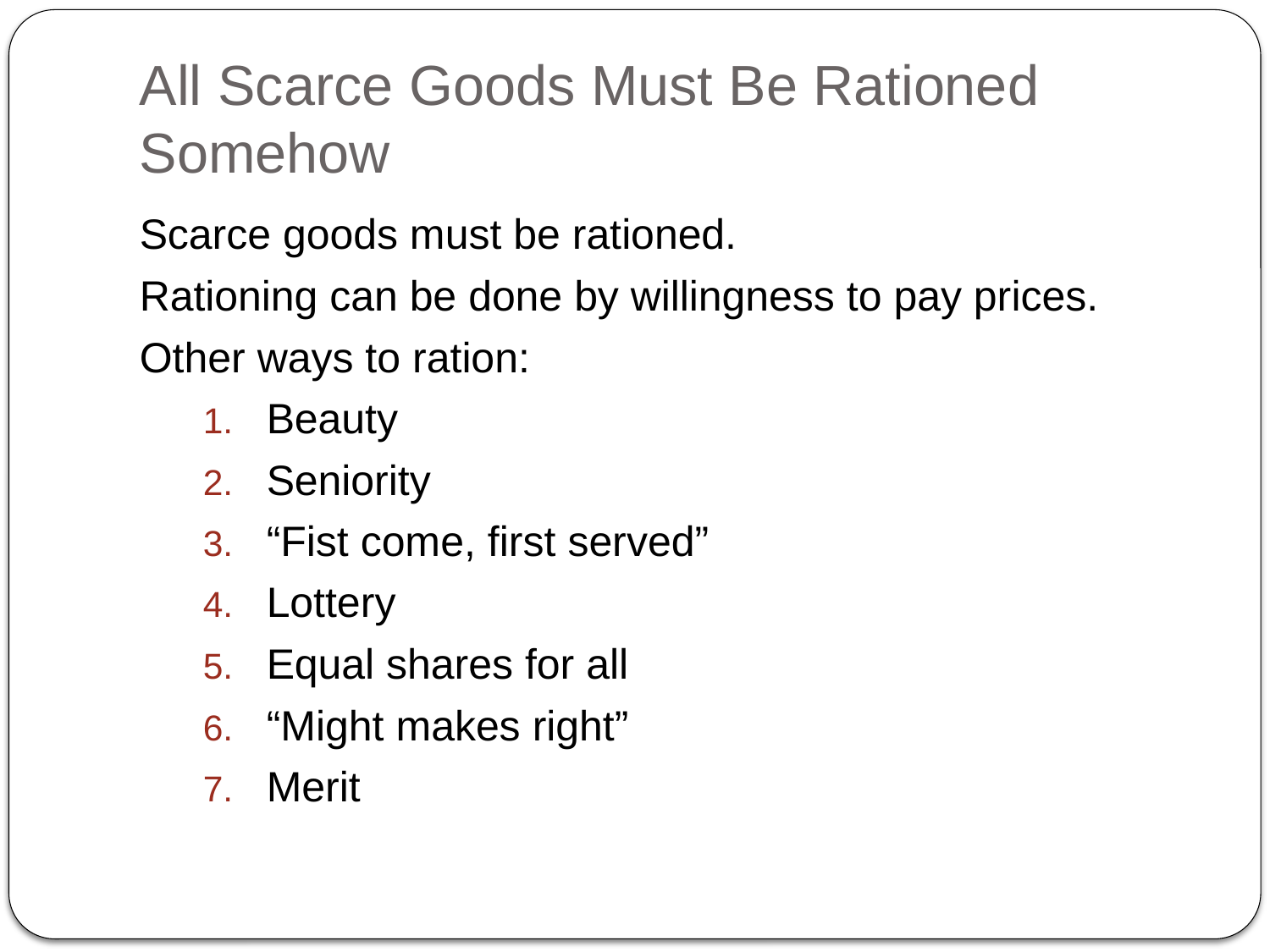

# All Scarce Goods Must Be Rationed Somehow
Scarce goods must be rationed.
Rationing can be done by willingness to pay prices.
Other ways to ration:
Beauty
Seniority
“Fist come, first served”
Lottery
Equal shares for all
“Might makes right”
Merit